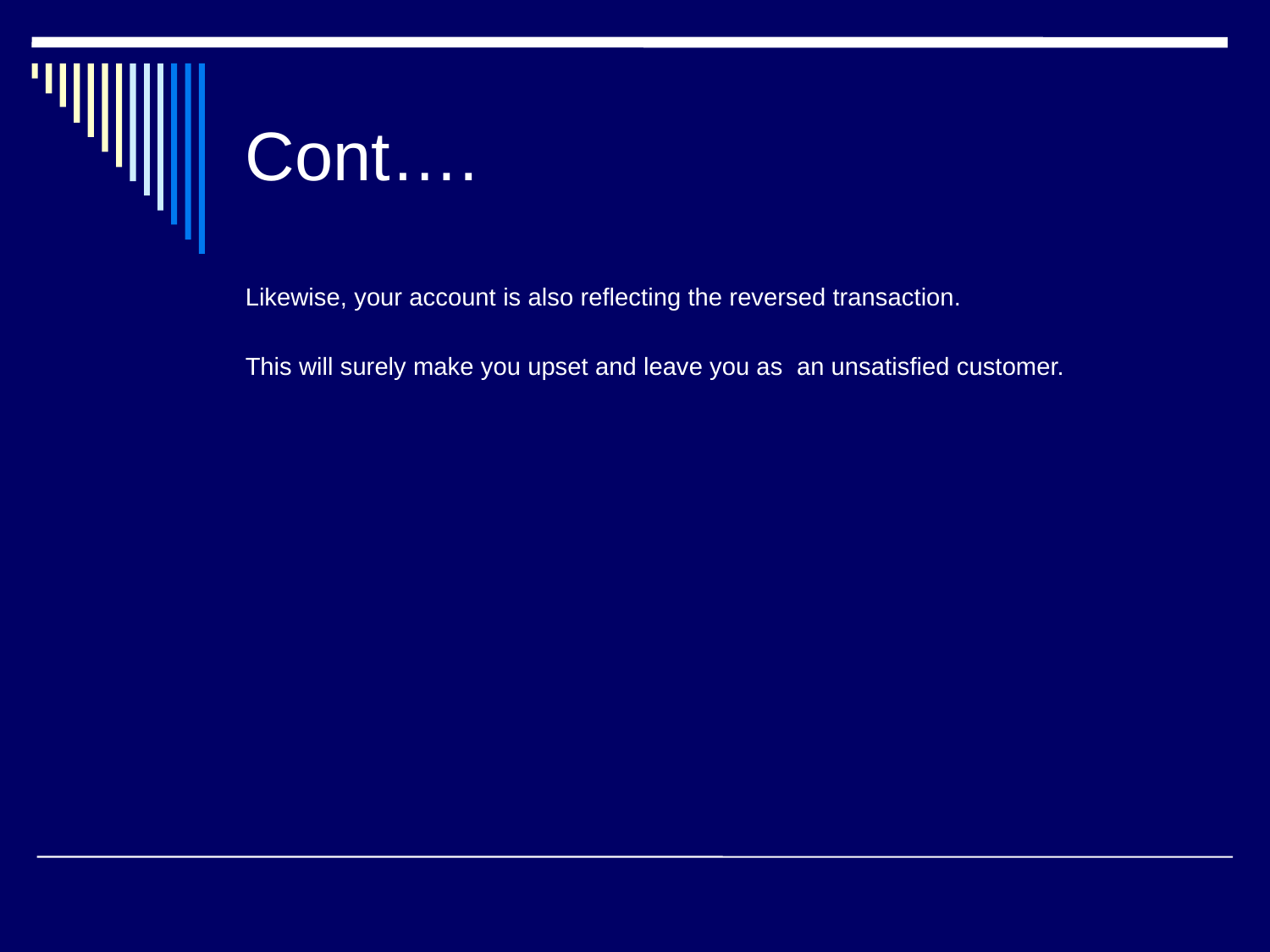

# Cont….
Likewise, your account is also reflecting the reversed transaction.

This will surely make you upset and leave you as  an unsatisfied customer.